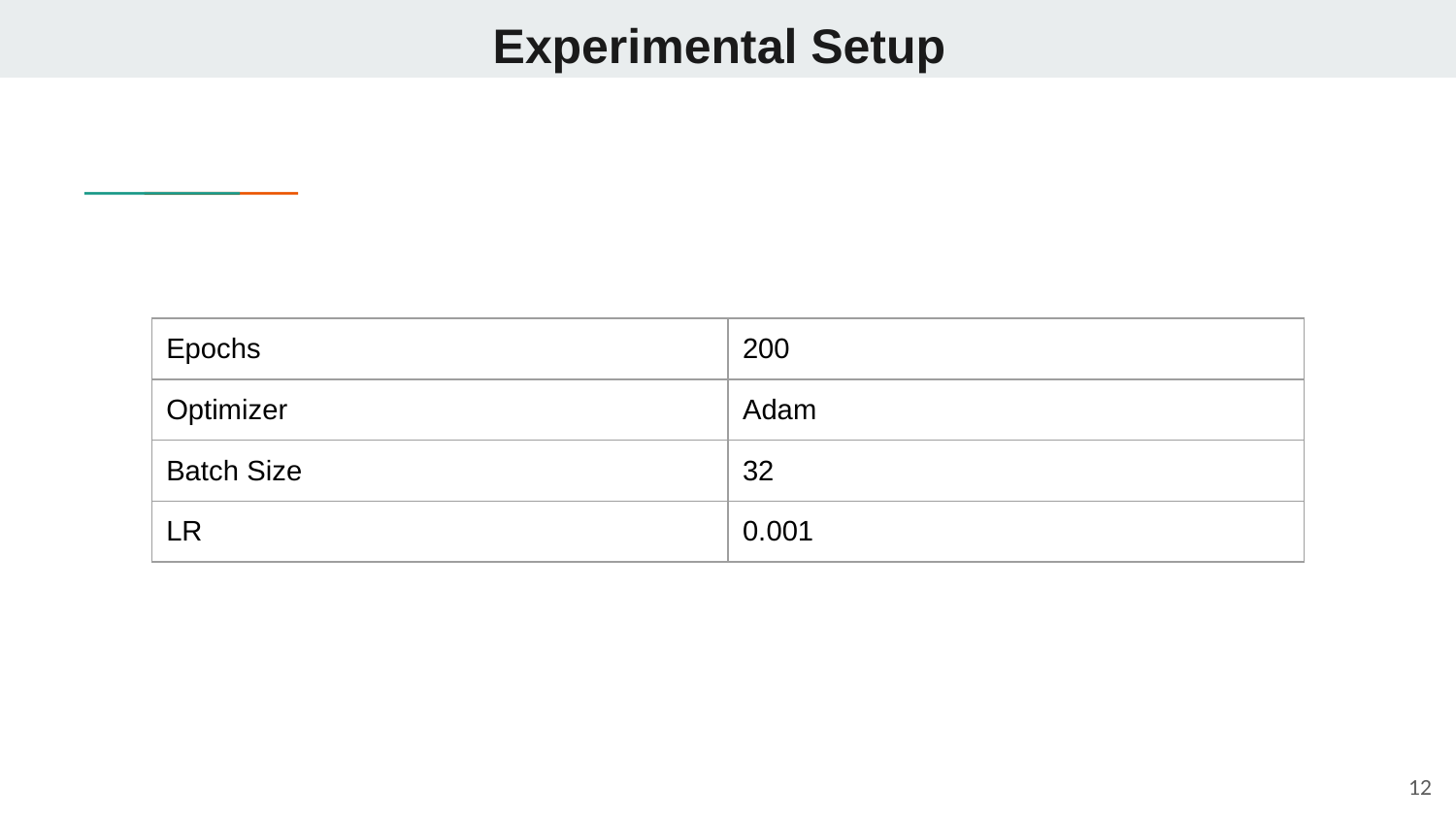

Experimental Setup
| Epochs | 200 |
| --- | --- |
| Optimizer | Adam |
| Batch Size | 32 |
| LR | 0.001 |
12